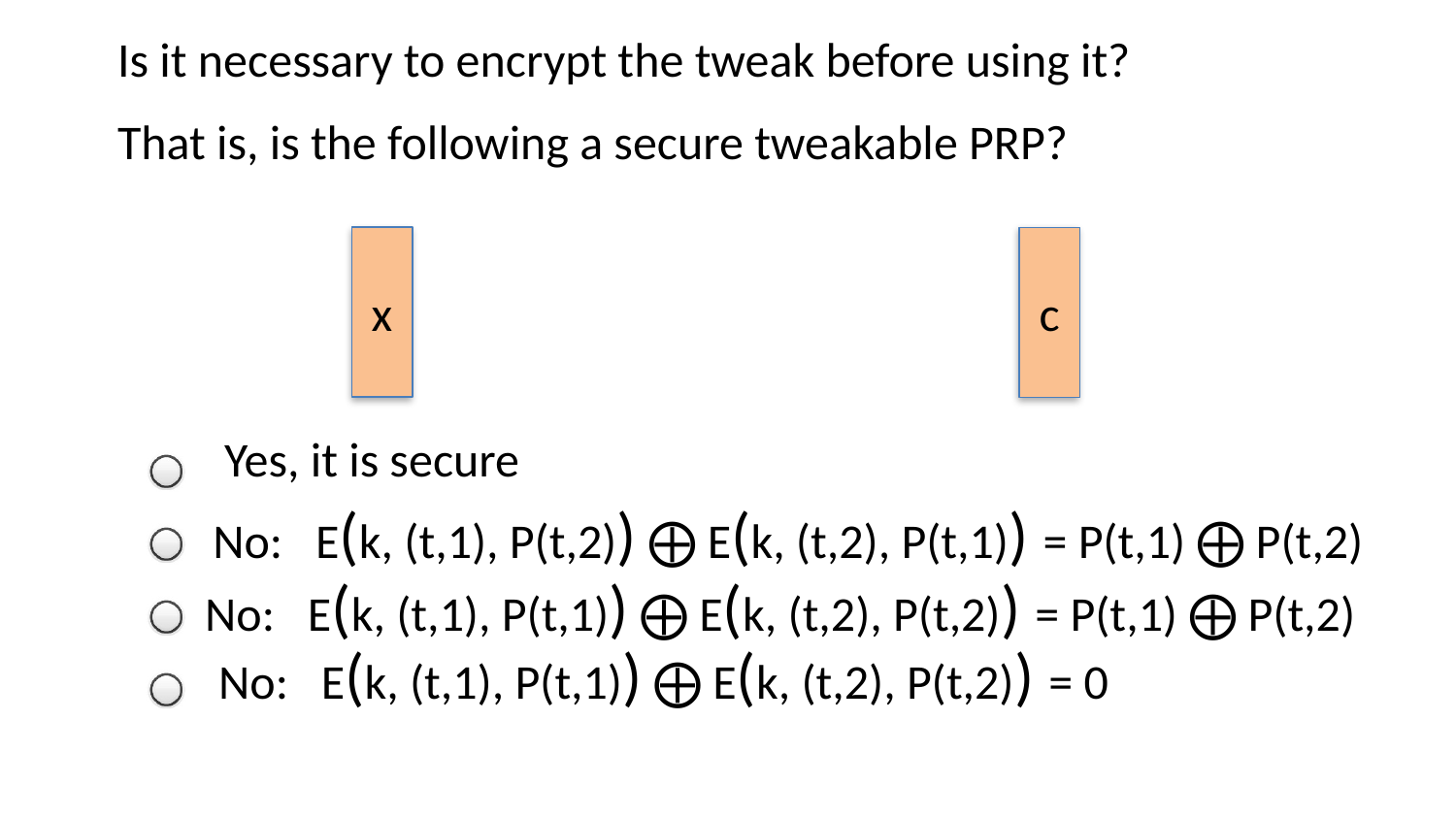

Is it necessary to encrypt the tweak before using it?
That is, is the following a secure tweakable PRP?
x
c
Yes, it is secure
No:   E(k, (t,1), P(t,2)) ⨁ E(k, (t,2), P(t,1)) = P(t,1) ⨁ P(t,2)
No:   E(k, (t,1), P(t,1)) ⨁ E(k, (t,2), P(t,2)) = P(t,1) ⨁ P(t,2)
No:   E(k, (t,1), P(t,1)) ⨁ E(k, (t,2), P(t,2)) = 0